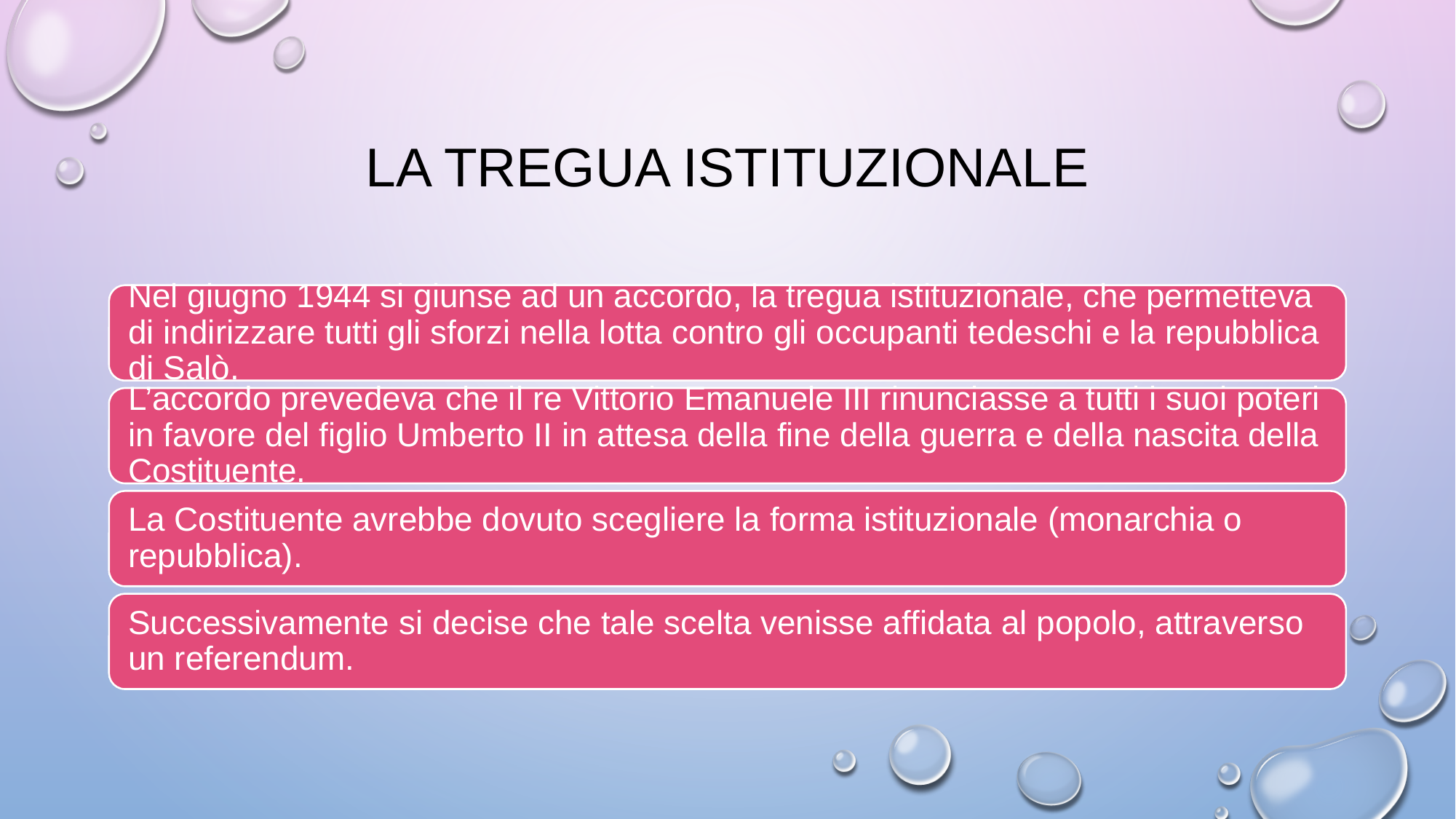

# La tregua istituzionale
Nel giugno 1944 si giunse ad un accordo, la tregua istituzionale, che permetteva di indirizzare tutti gli sforzi nella lotta contro gli occupanti tedeschi e la repubblica di Salò.
L’accordo prevedeva che il re Vittorio Emanuele III rinunciasse a tutti i suoi poteri  in favore del figlio Umberto II in attesa della fine della guerra e della nascita della Costituente.
La Costituente avrebbe dovuto scegliere la forma istituzionale (monarchia o repubblica).
Successivamente si decise che tale scelta venisse affidata al popolo, attraverso un referendum.